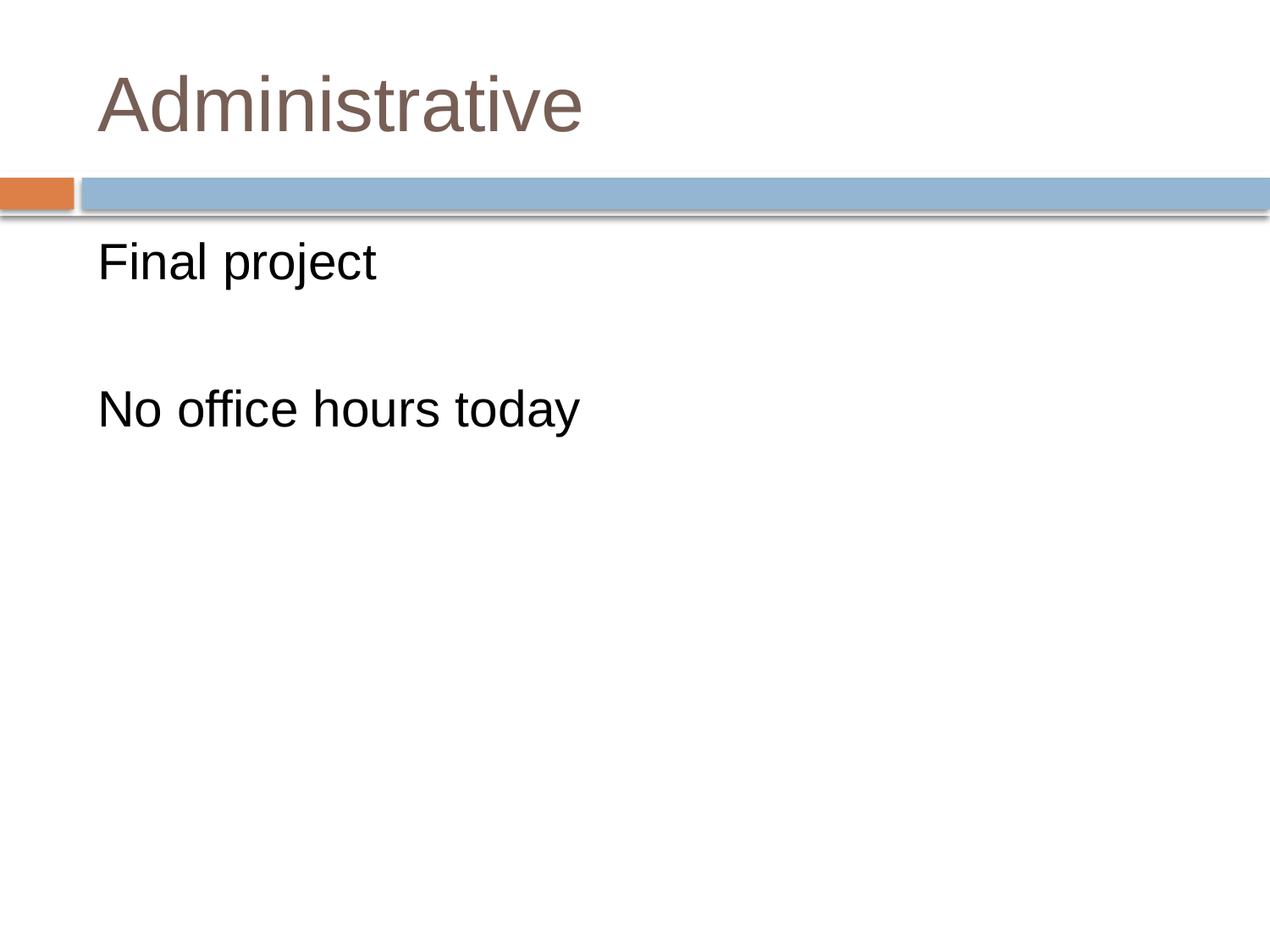

# Administrative
Final project

No office hours today